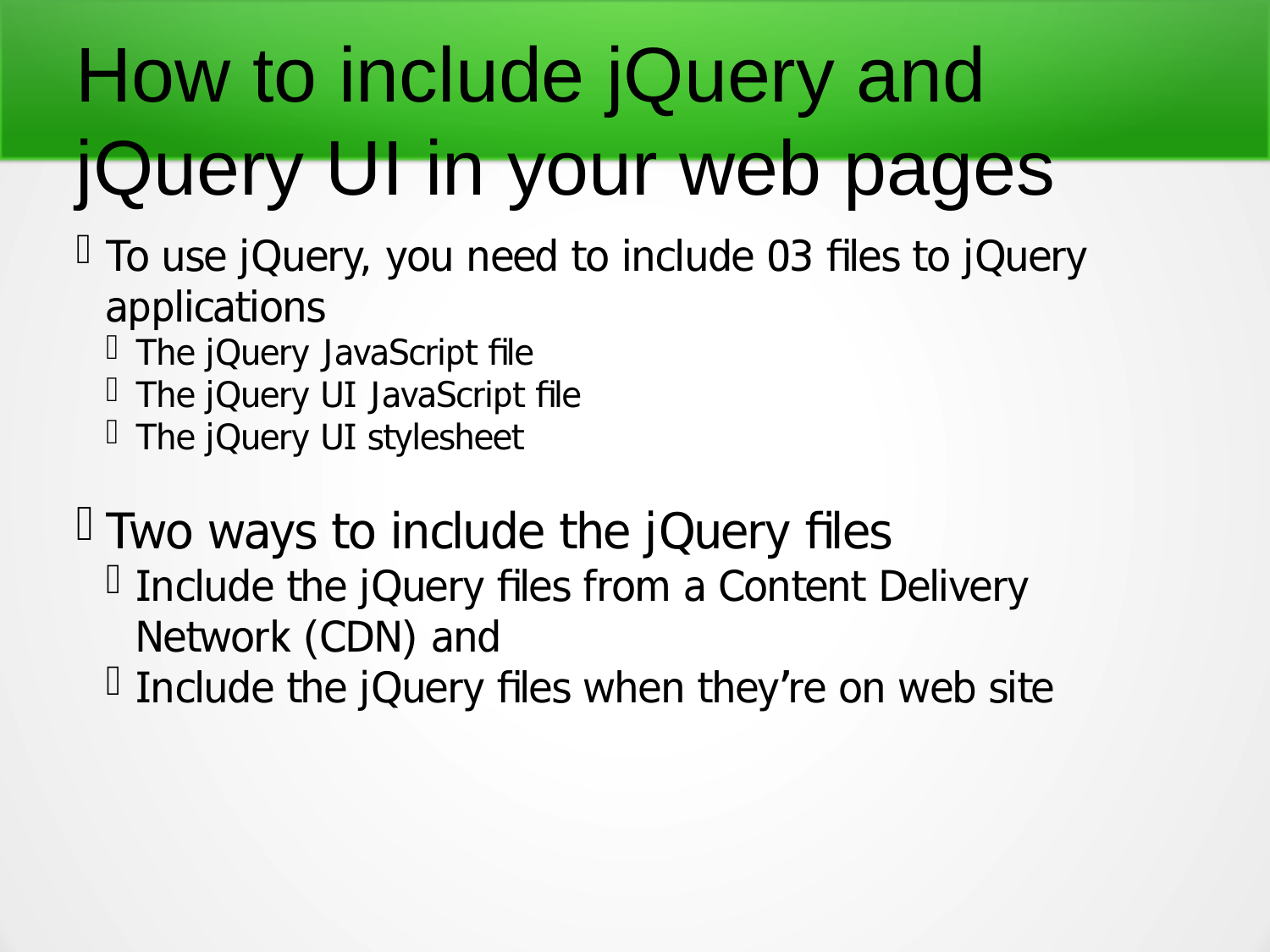

How to include jQuery and jQuery UI in your web pages
To use jQuery, you need to include 03 files to jQuery applications
The jQuery JavaScript file
The jQuery UI JavaScript file
The jQuery UI stylesheet

Two ways to include the jQuery files
Include the jQuery files from a Content Delivery Network (CDN) and
Include the jQuery files when they’re on web site